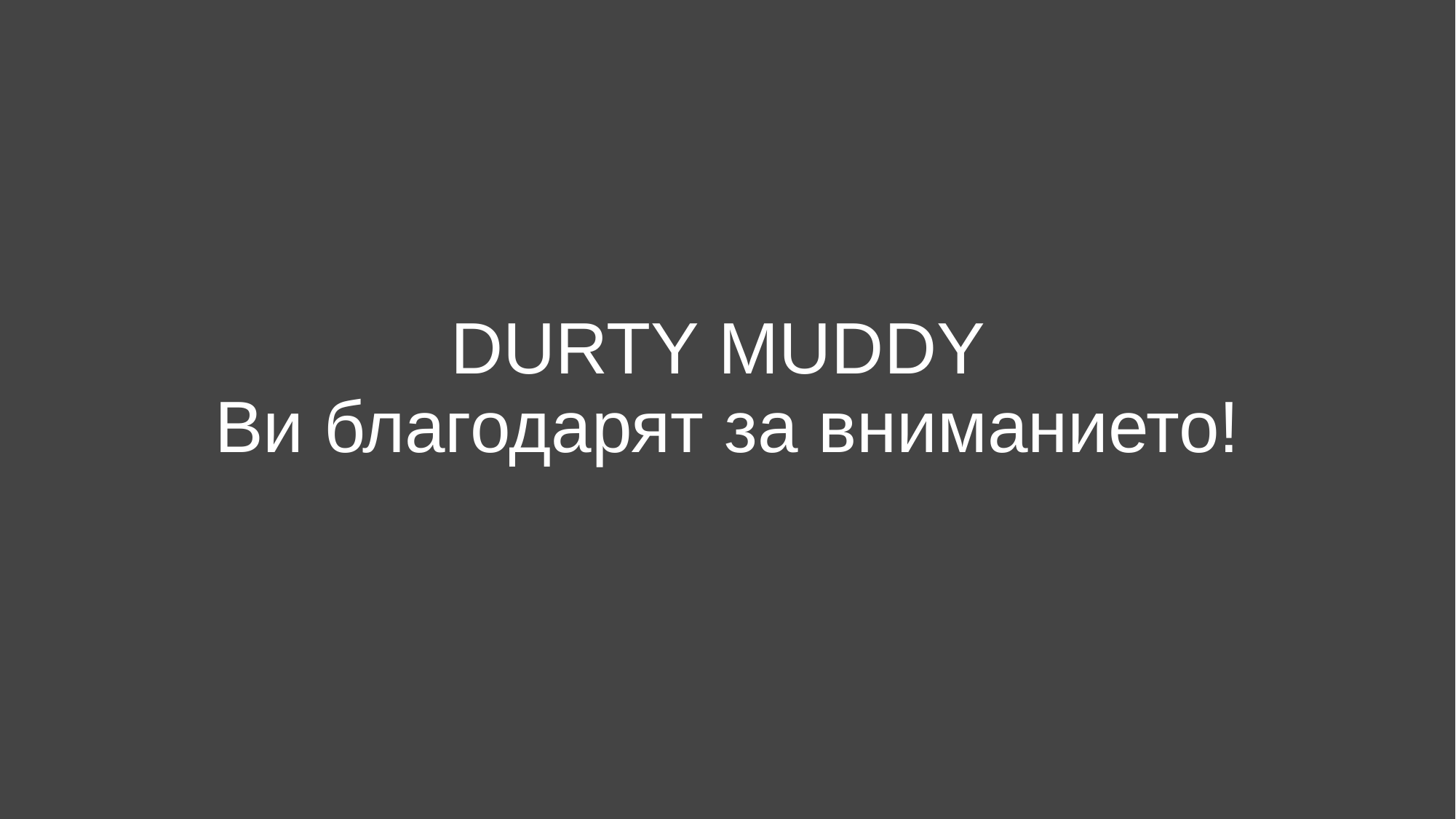

# DURTY MUDDY Ви благодарят за вниманието!